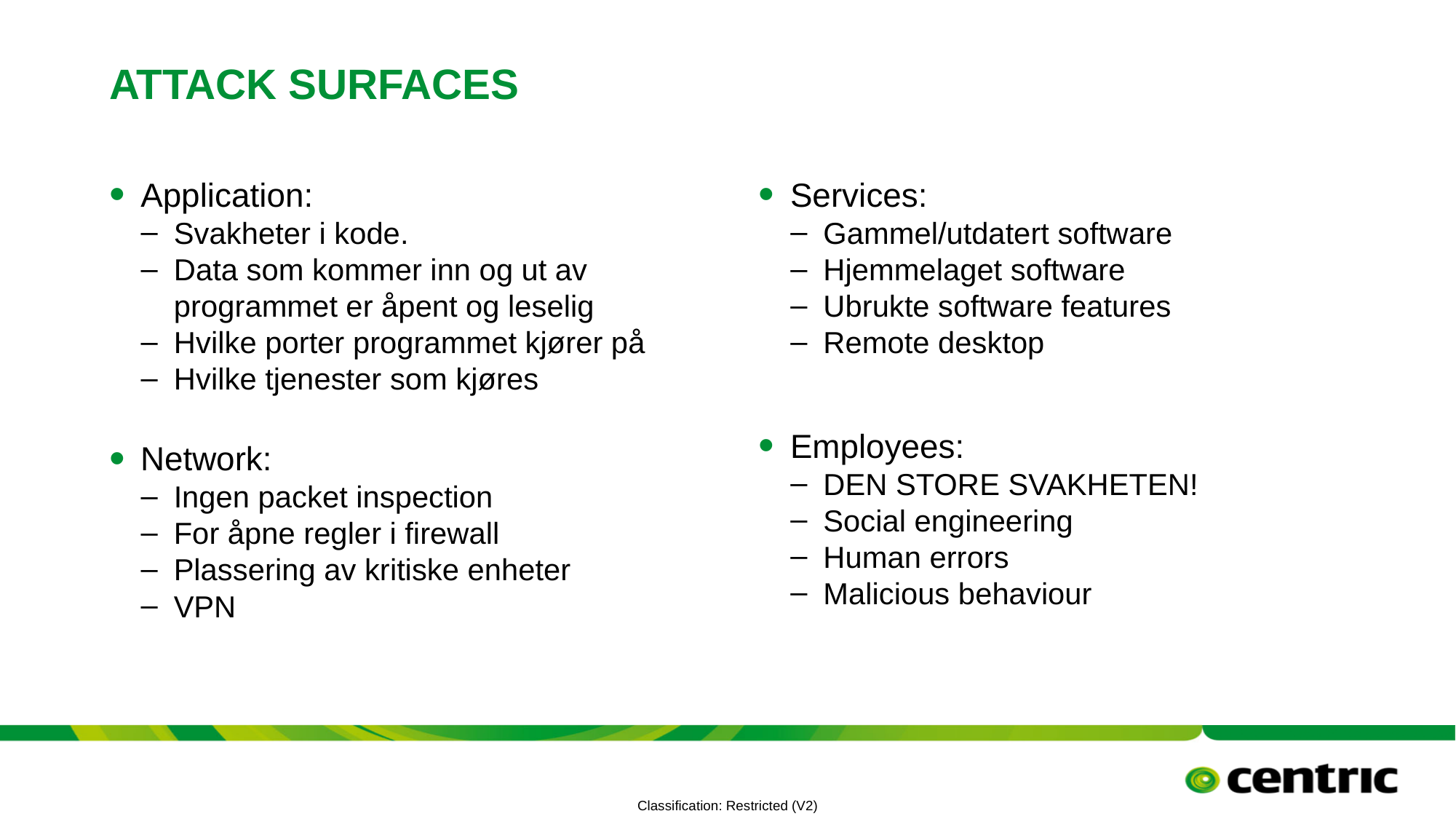

# Attack surfaces
Application:
Svakheter i kode.
Data som kommer inn og ut av programmet er åpent og leselig
Hvilke porter programmet kjører på
Hvilke tjenester som kjøres
Services:
Gammel/utdatert software
Hjemmelaget software
Ubrukte software features
Remote desktop
Employees:
DEN STORE SVAKHETEN!
Social engineering
Human errors
Malicious behaviour
Network:
Ingen packet inspection
For åpne regler i firewall
Plassering av kritiske enheter
VPN